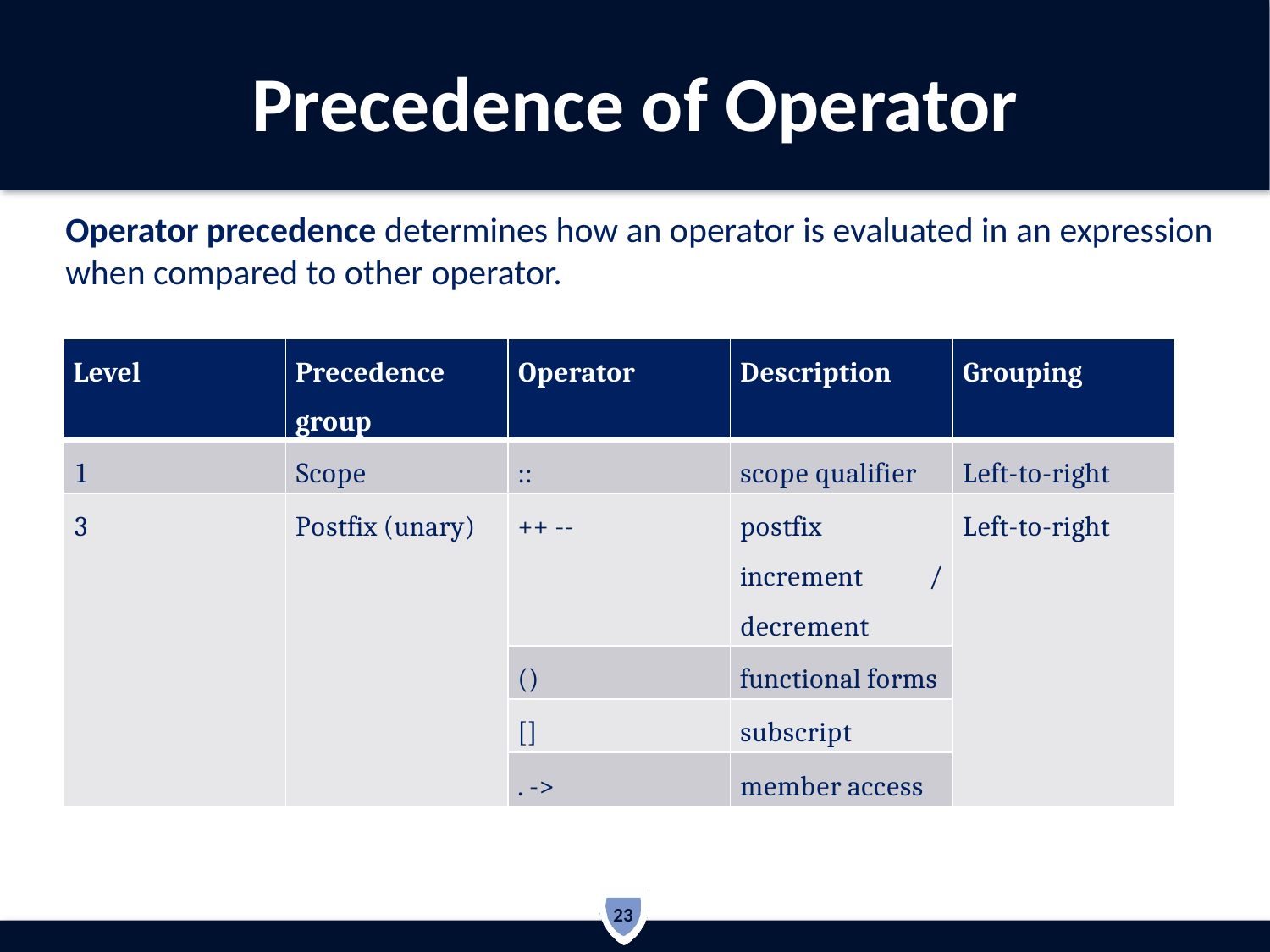

# Precedence of Operator
Operator precedence determines how an operator is evaluated in an expression when compared to other operator.
| Level | Precedence group | Operator | Description | Grouping |
| --- | --- | --- | --- | --- |
| 1 | Scope | :: | scope qualifier | Left-to-right |
| 3 | Postfix (unary) | ++ -- | postfix increment / decrement | Left-to-right |
|  |  | () | functional forms |  |
|  |  | [] | subscript |  |
|  |  | . -> | member access |  |
23